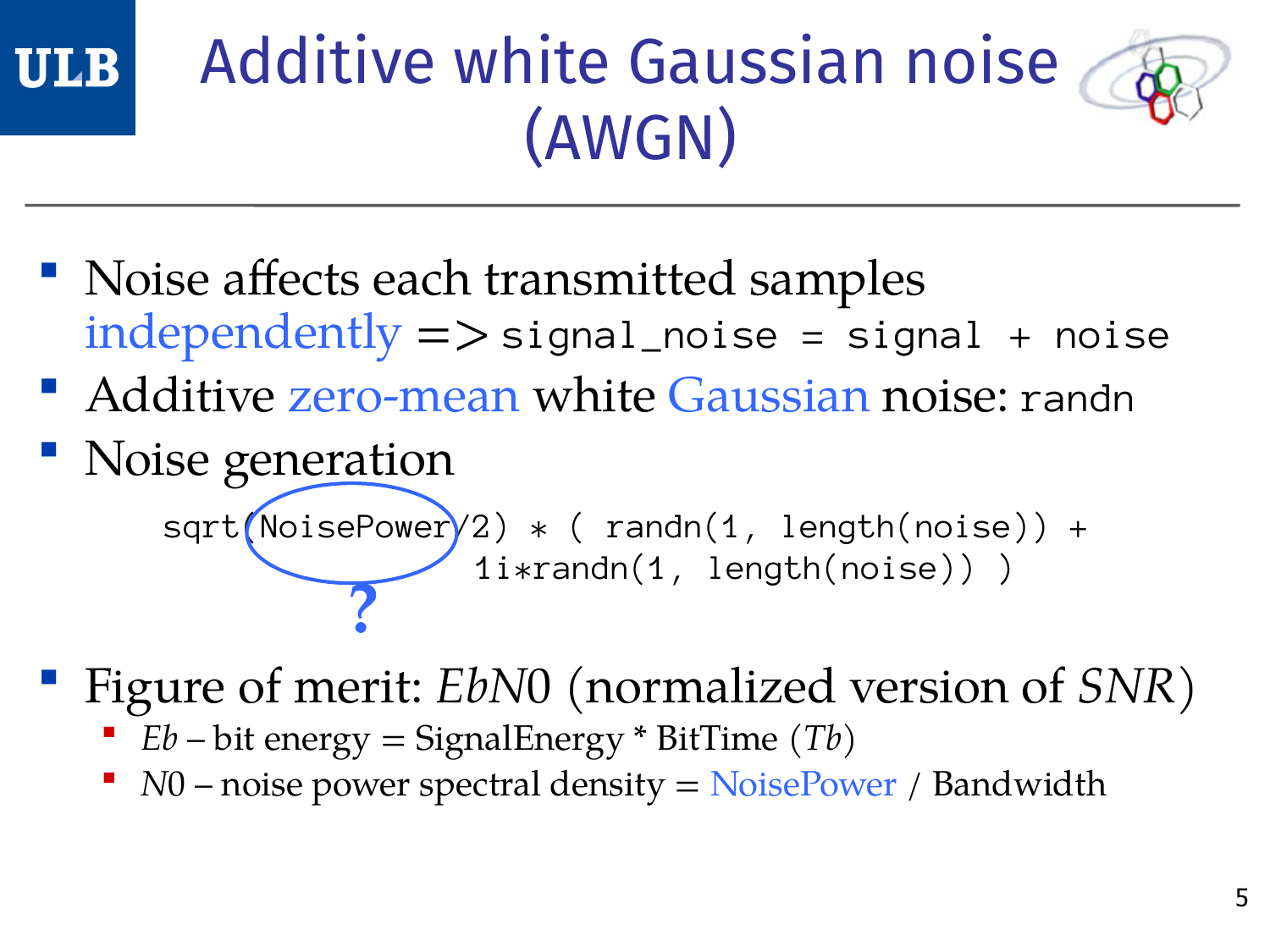

# Additive white Gaussian noise (AWGN)
Noise affects each transmitted samples independently => signal_noise = signal + noise
Additive zero-mean white Gaussian noise: randn
Noise generation
	sqrt(NoisePower/2) * ( randn(1, length(noise)) + 				   1i*randn(1, length(noise)) )

Figure of merit: EbN0 (normalized version of SNR)
Eb – bit energy = SignalEnergy * BitTime (Tb)
N0 – noise power spectral density = NoisePower / Bandwidth

?
5